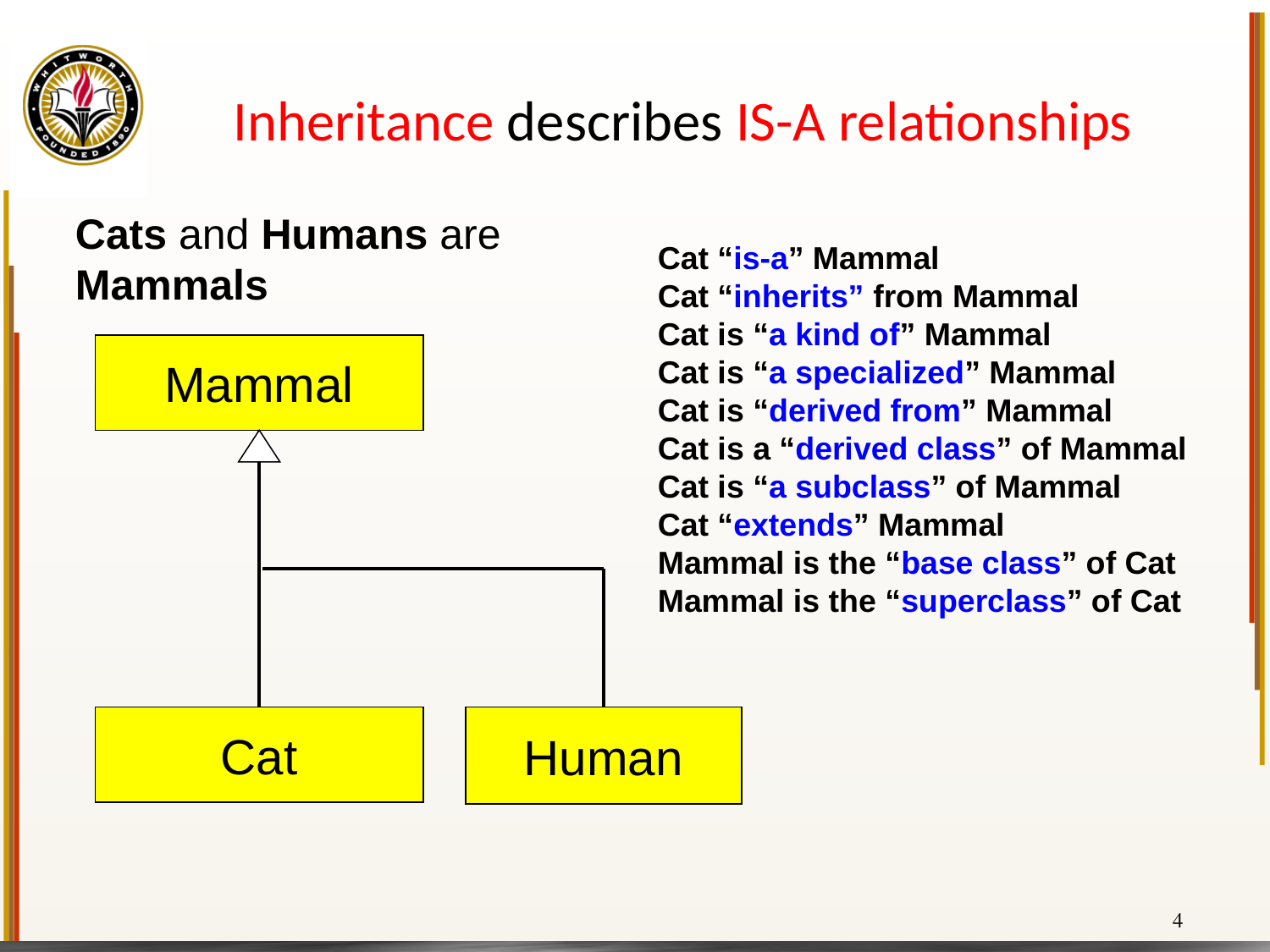

# Inheritance describes IS-A relationships
Cats and Humans are Mammals
Cat “is-a” Mammal
Cat “inherits” from Mammal
Cat is “a kind of” Mammal
Cat is “a specialized” Mammal
Cat is “derived from” Mammal
Cat is a “derived class” of Mammal
Cat is “a subclass” of Mammal
Cat “extends” Mammal
Mammal is the “base class” of Cat
Mammal is the “superclass” of Cat
Mammal

Cat
Human
4